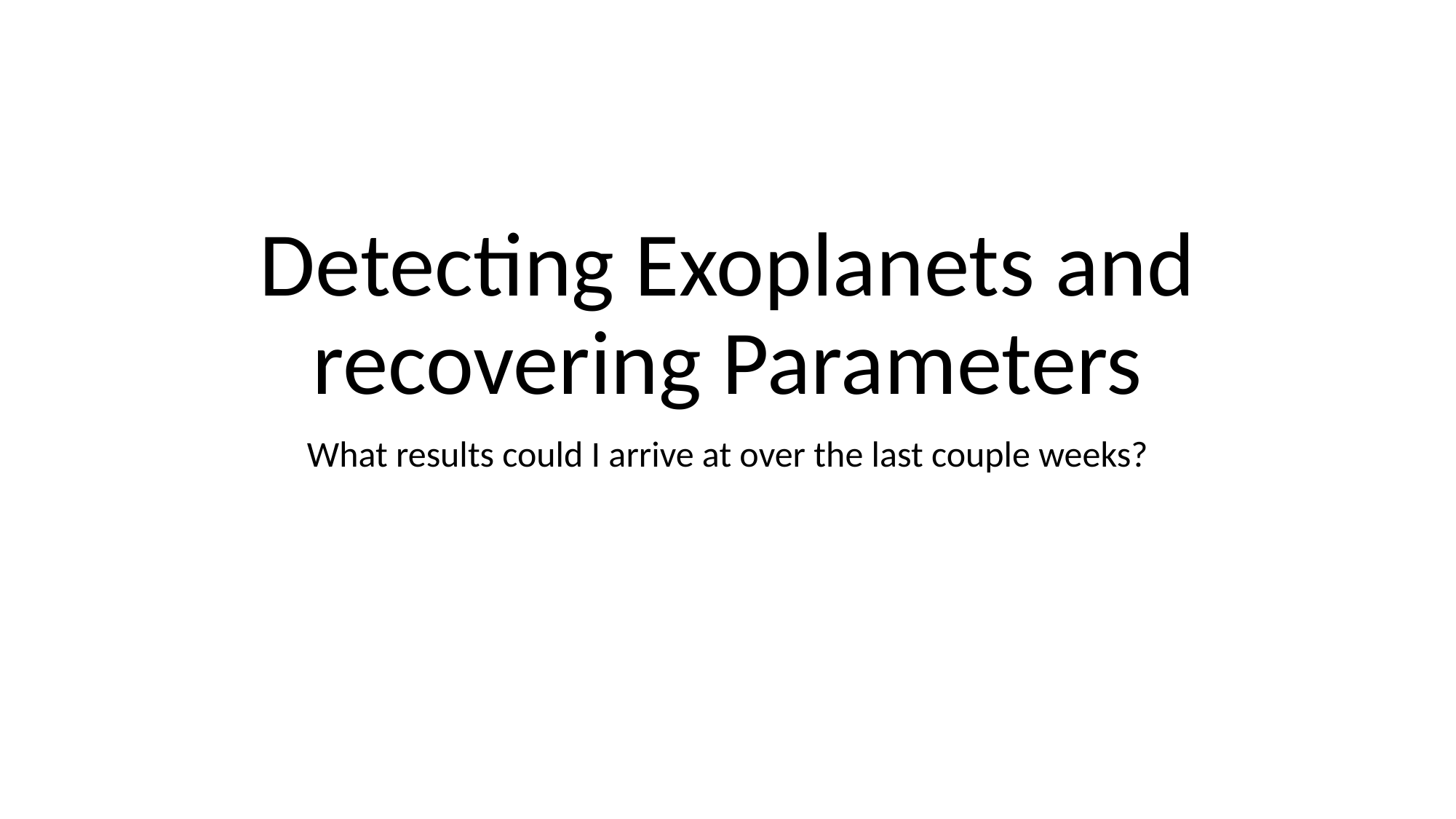

# Detecting Exoplanets and recovering Parameters
What results could I arrive at over the last couple weeks?